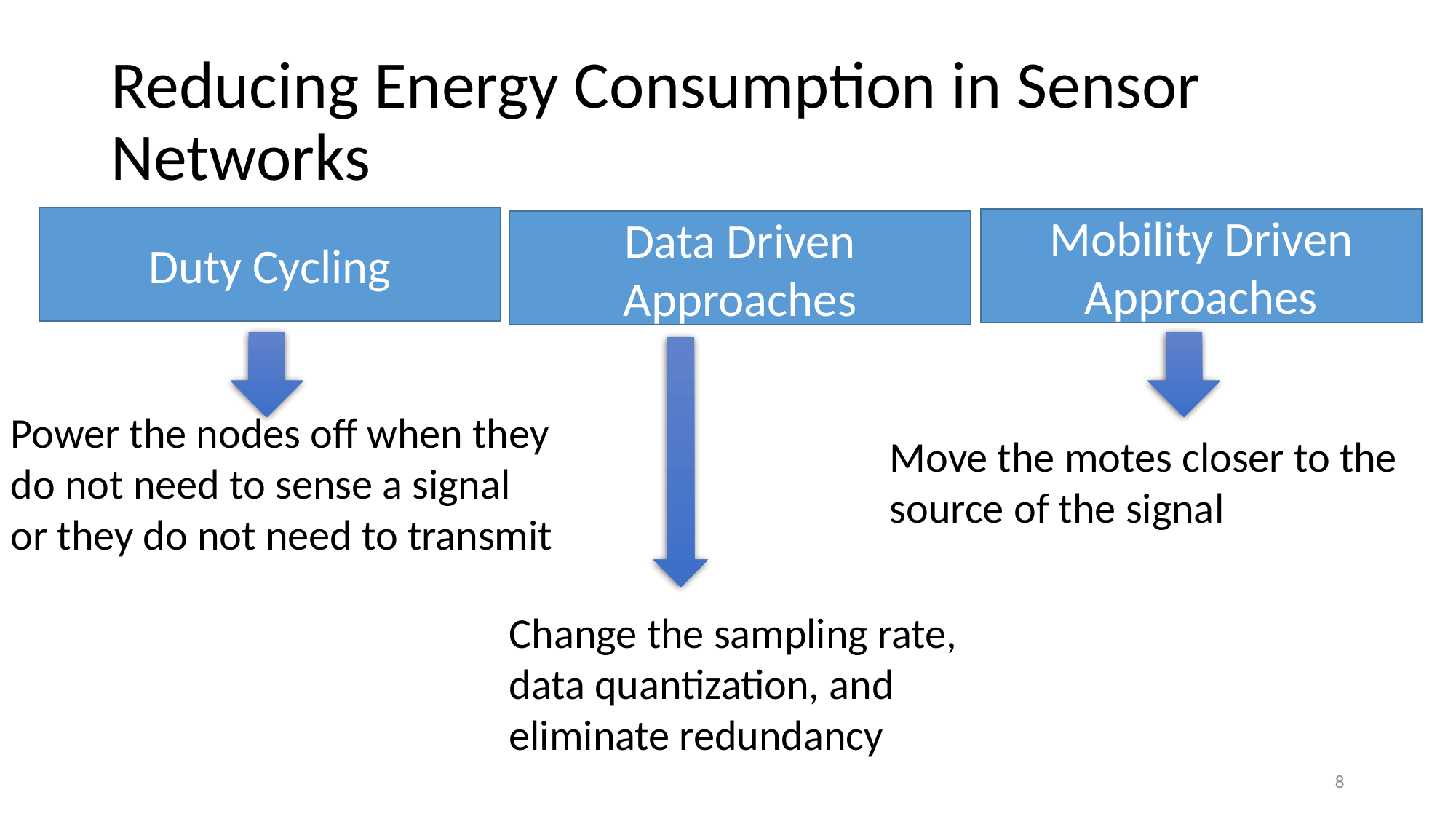

# Reducing Energy Consumption in Sensor Networks
Duty Cycling
Mobility Driven Approaches
Data Driven Approaches

Power the nodes off when they
do not need to sense a signal
or they do not need to transmit
Move the motes closer to the
source of the signal

Change the sampling rate,
data quantization, and
eliminate redundancy
8